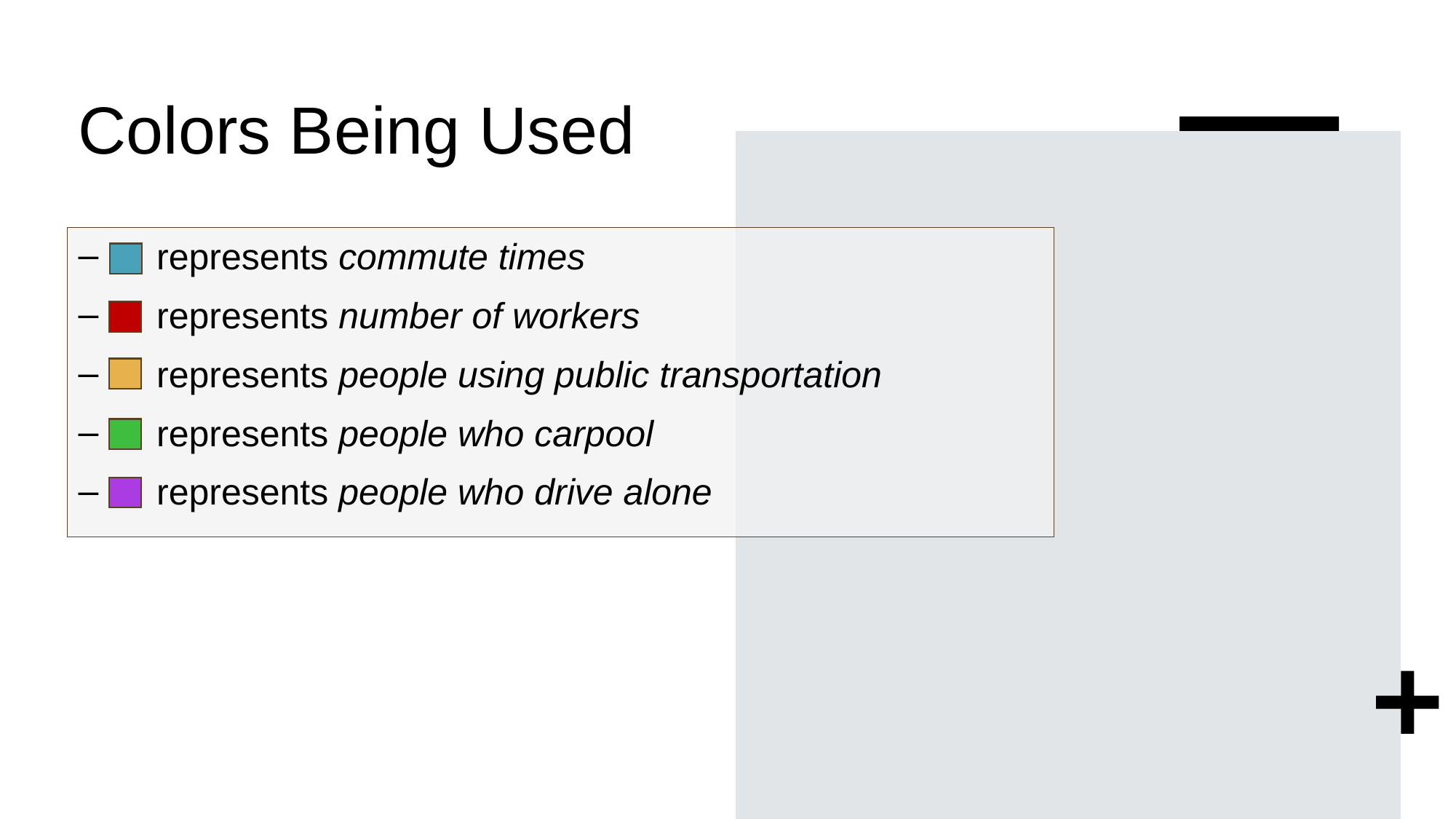

# Colors Being Used
     represents commute times
     represents number of workers
     represents people using public transportation
     represents people who carpool
     represents people who drive alone